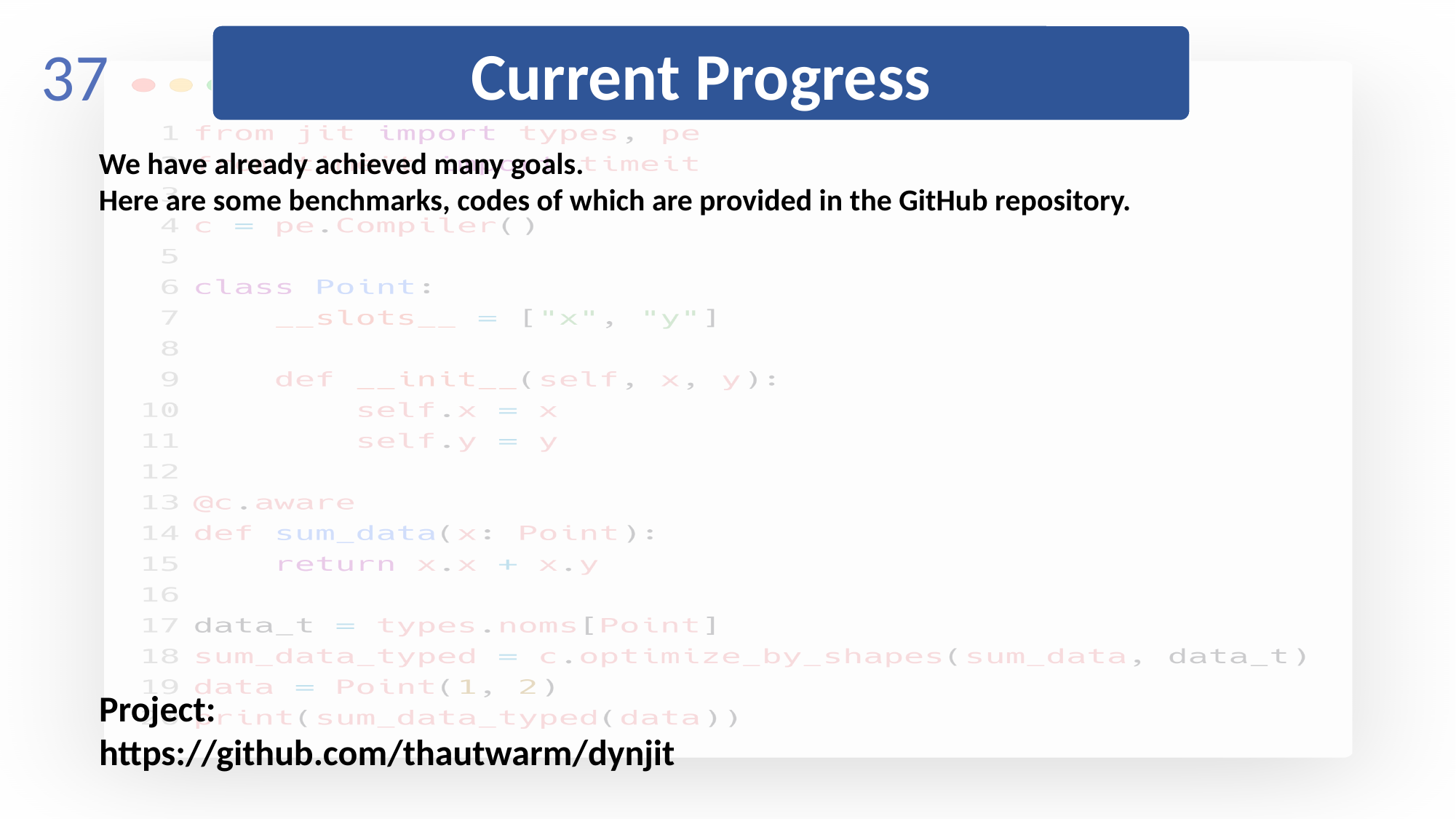

Current Progress
37
We have already achieved many goals.
Here are some benchmarks, codes of which are provided in the GitHub repository.
Project:   https://github.com/thautwarm/dynjit